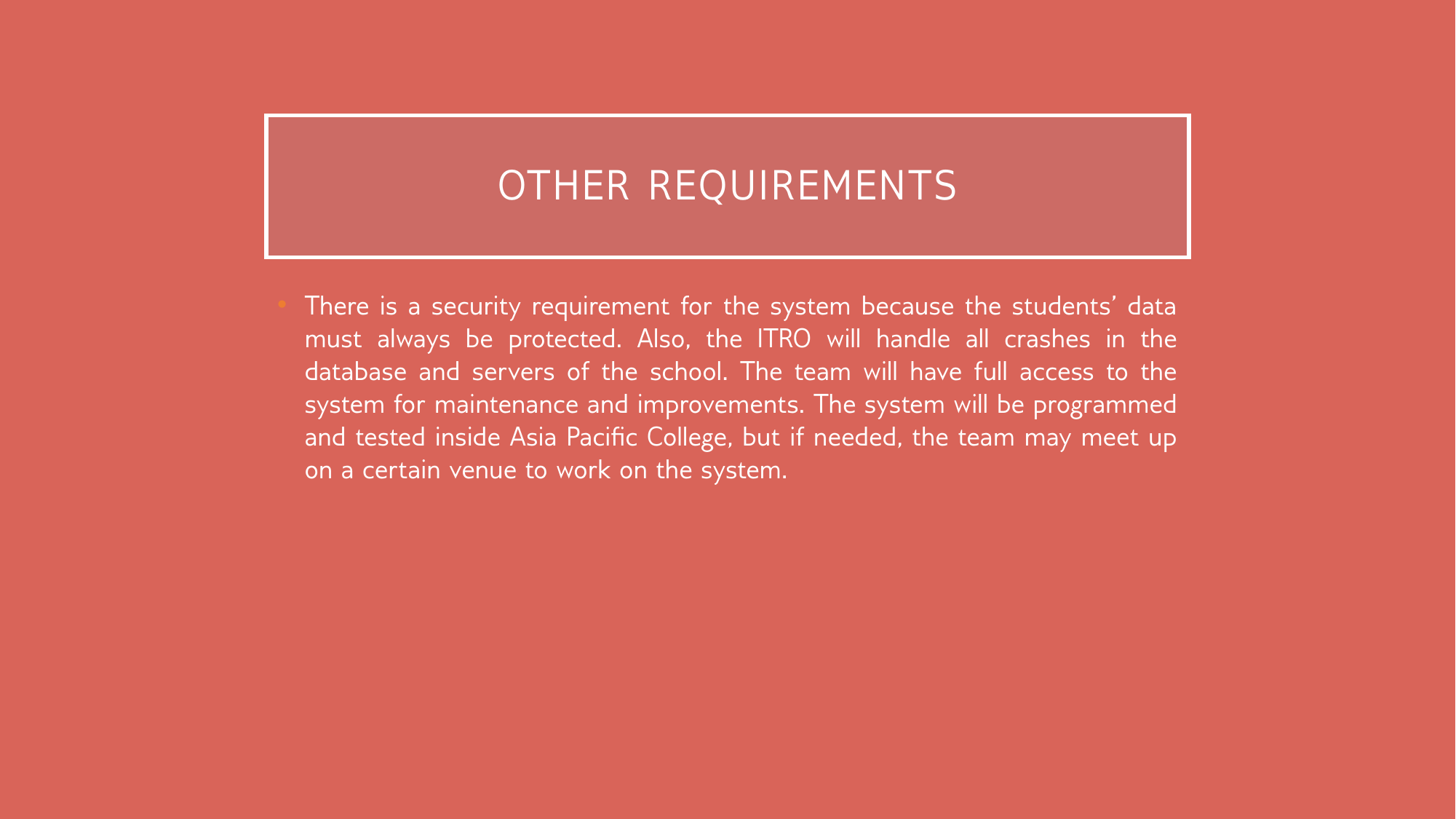

# Other requirements
There is a security requirement for the system because the students’ data must always be protected. Also, the ITRO will handle all crashes in the database and servers of the school. The team will have full access to the system for maintenance and improvements. The system will be programmed and tested inside Asia Pacific College, but if needed, the team may meet up on a certain venue to work on the system.